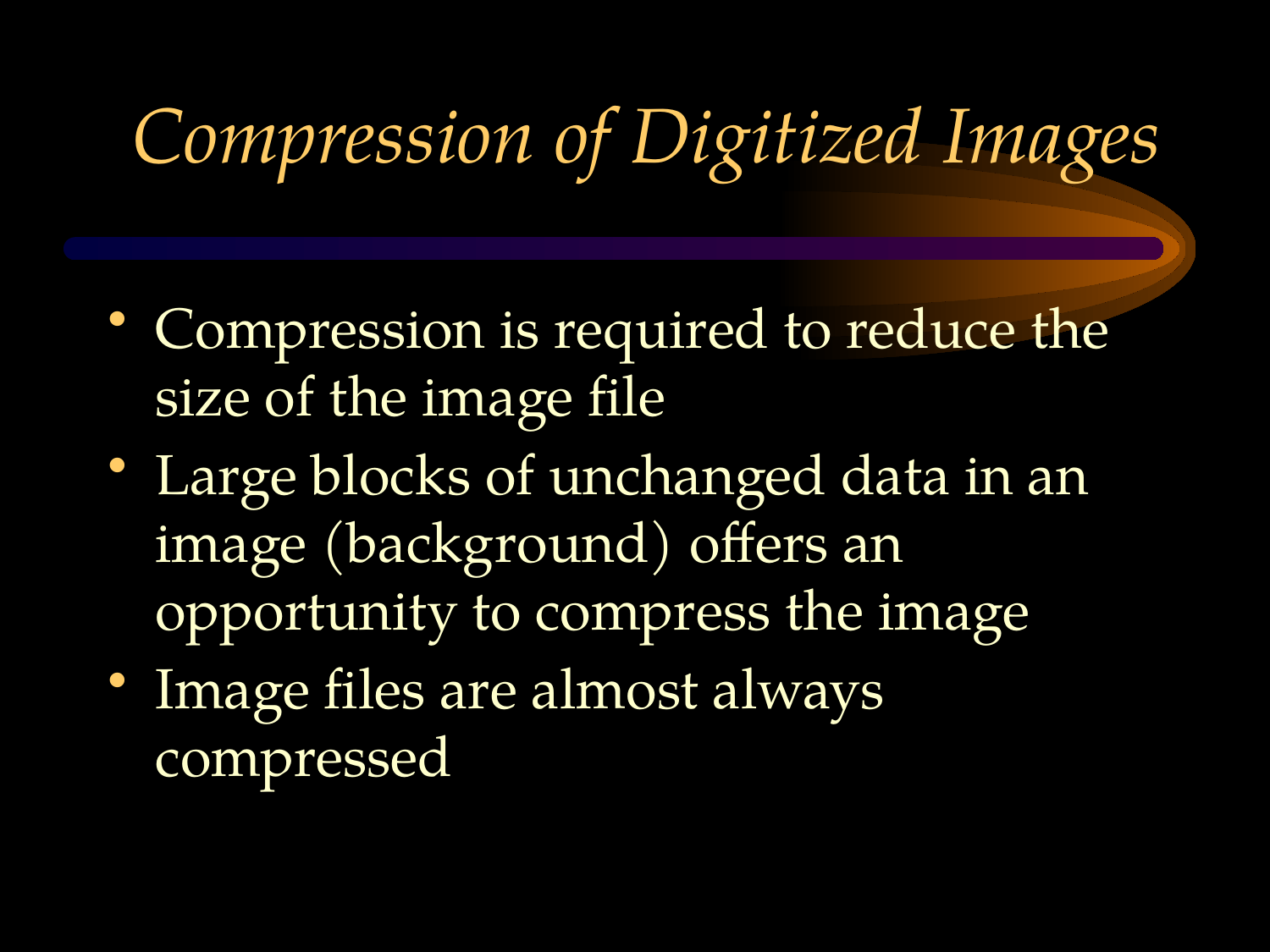

# Compression of Digitized Images
Compression is required to reduce the size of the image file
Large blocks of unchanged data in an image (background) offers an opportunity to compress the image
Image files are almost always compressed